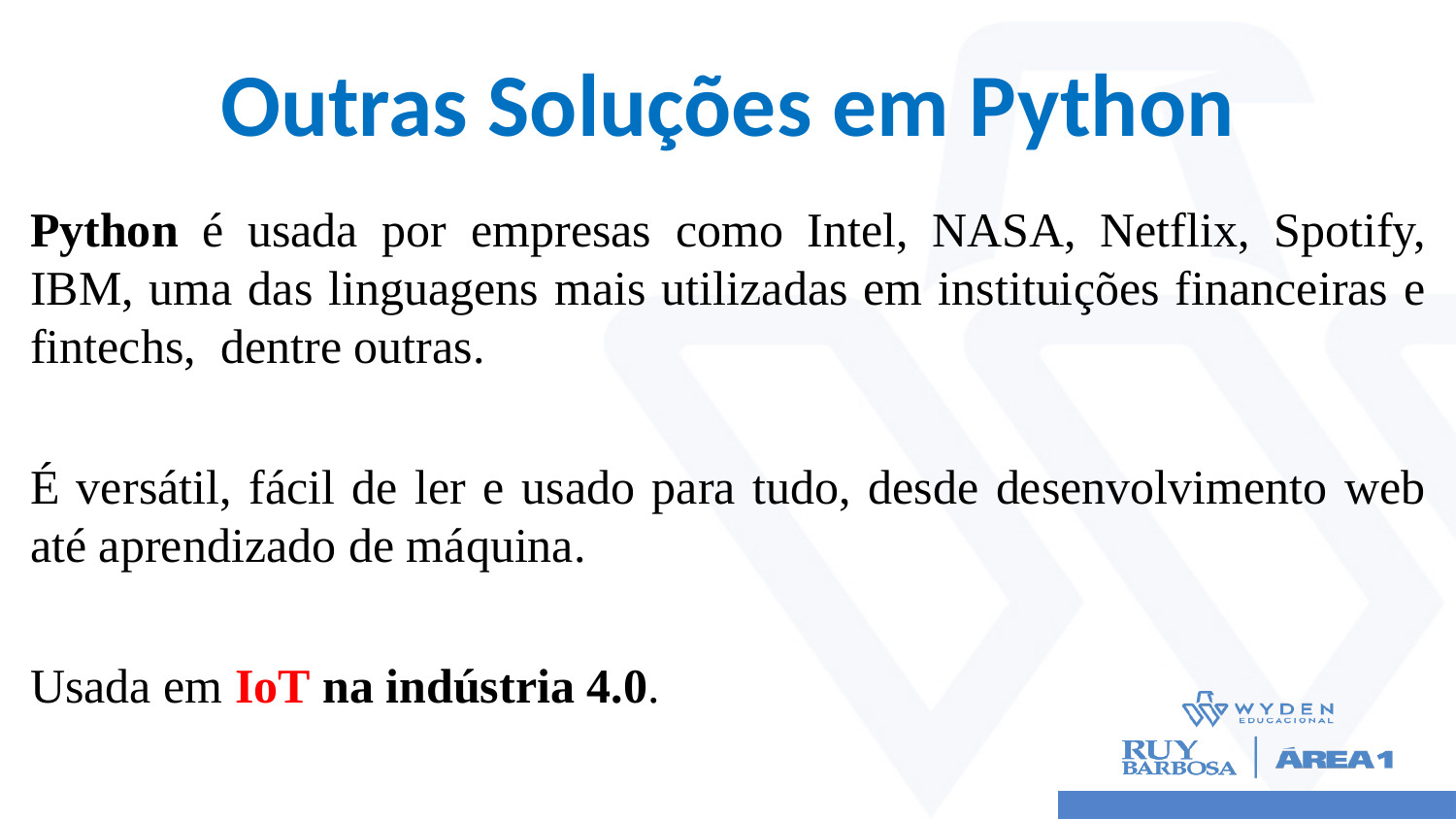

# Outras Soluções em Python
Python é usada por empresas como Intel, NASA, Netflix, Spotify, IBM, uma das linguagens mais utilizadas em instituições financeiras e fintechs,  dentre outras.

É versátil, fácil de ler e usado para tudo, desde desenvolvimento web até aprendizado de máquina.

Usada em IoT na indústria 4.0.